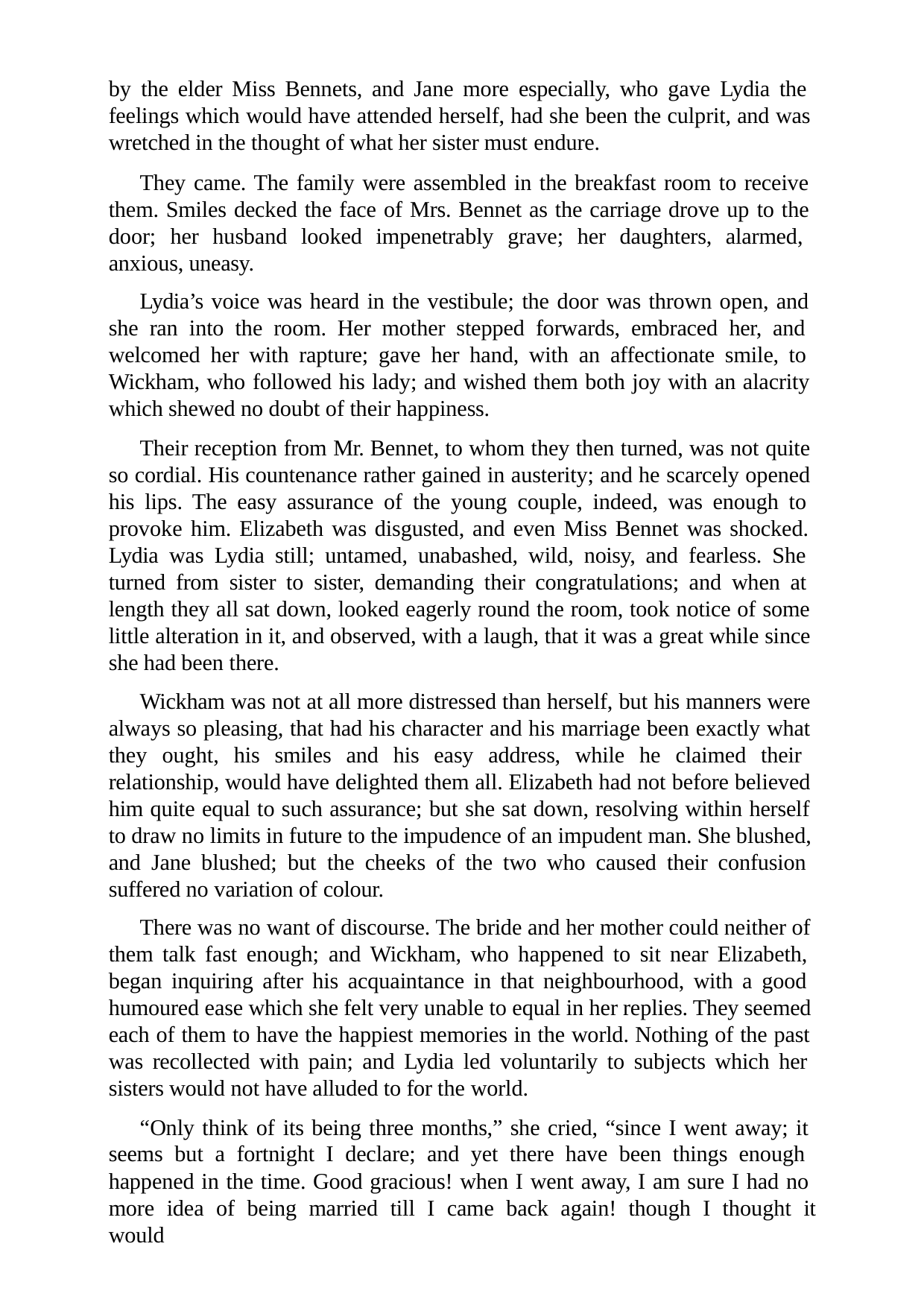

by the elder Miss Bennets, and Jane more especially, who gave Lydia the  feelings which would have attended herself, had she been the culprit, and was  wretched in the thought of what her sister must endure.
They came. The family were assembled in the breakfast room to receive  them. Smiles decked the face of Mrs. Bennet as the carriage drove up to the  door; her husband looked impenetrably grave; her daughters, alarmed,  anxious, uneasy.
Lydia’s voice was heard in the vestibule; the door was thrown open, and  she ran into the room. Her mother stepped forwards, embraced her, and  welcomed her with rapture; gave her hand, with an affectionate smile, to  Wickham, who followed his lady; and wished them both joy with an alacrity  which shewed no doubt of their happiness.
Their reception from Mr. Bennet, to whom they then turned, was not quite  so cordial. His countenance rather gained in austerity; and he scarcely opened  his lips. The easy assurance of the young couple, indeed, was enough to  provoke him. Elizabeth was disgusted, and even Miss Bennet was shocked.  Lydia was Lydia still; untamed, unabashed, wild, noisy, and fearless. She  turned from sister to sister, demanding their congratulations; and when at  length they all sat down, looked eagerly round the room, took notice of some  little alteration in it, and observed, with a laugh, that it was a great while since  she had been there.
Wickham was not at all more distressed than herself, but his manners were  always so pleasing, that had his character and his marriage been exactly what  they ought, his smiles and his easy address, while he claimed their  relationship, would have delighted them all. Elizabeth had not before believed  him quite equal to such assurance; but she sat down, resolving within herself  to draw no limits in future to the impudence of an impudent man. She blushed,  and Jane blushed; but the cheeks of the two who caused their confusion  suffered no variation of colour.
There was no want of discourse. The bride and her mother could neither of  them talk fast enough; and Wickham, who happened to sit near Elizabeth,  began inquiring after his acquaintance in that neighbourhood, with a good  humoured ease which she felt very unable to equal in her replies. They seemed  each of them to have the happiest memories in the world. Nothing of the past  was recollected with pain; and Lydia led voluntarily to subjects which her  sisters would not have alluded to for the world.
“Only think of its being three months,” she cried, “since I went away; it  seems but a fortnight I declare; and yet there have been things enough  happened in the time. Good gracious! when I went away, I am sure I had no  more idea of being married till I came back again! though I thought it would